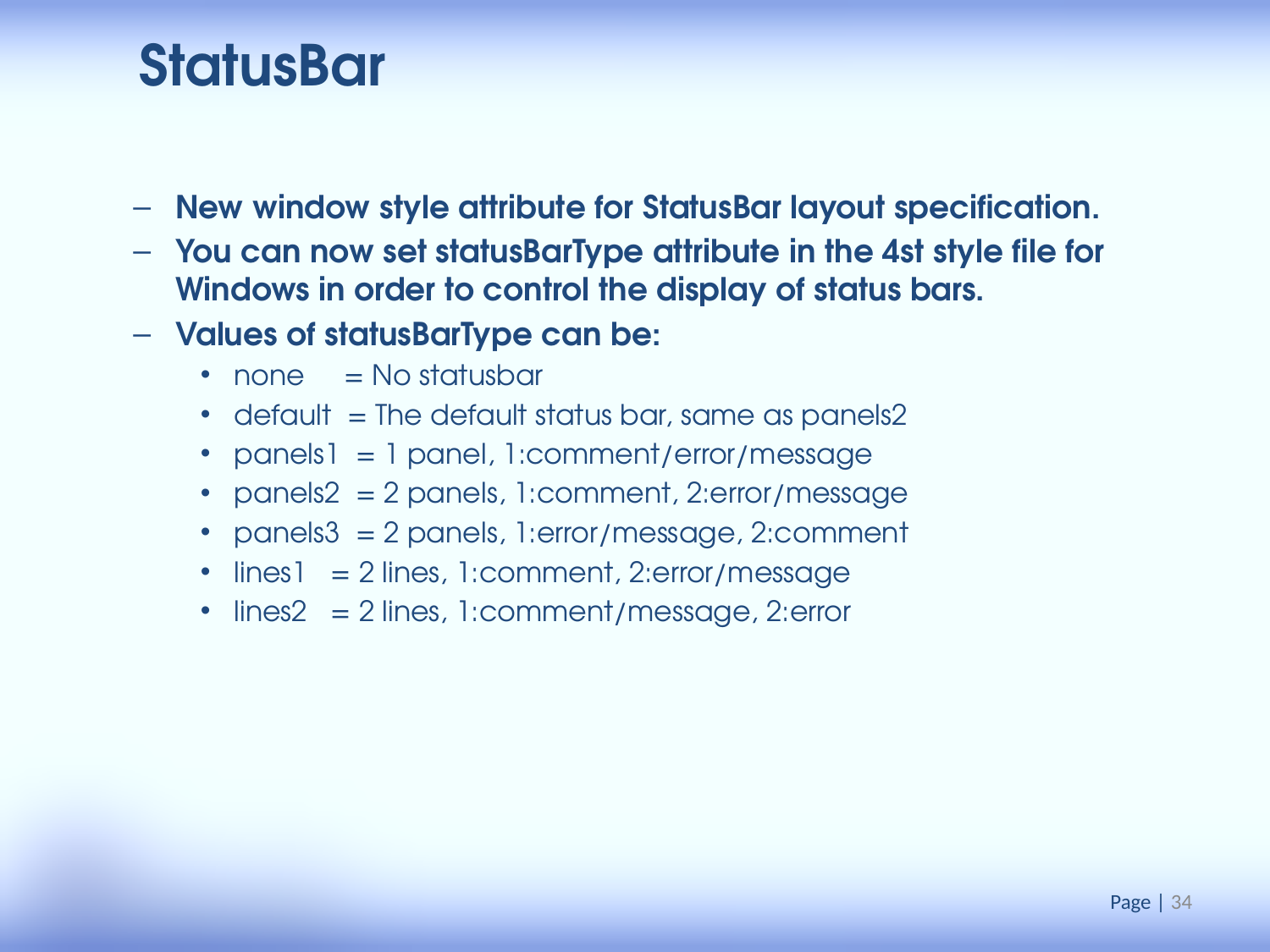

StatusBar
New window style attribute for StatusBar layout specification.
You can now set statusBarType attribute in the 4st style file for Windows in order to control the display of status bars.
Values of statusBarType can be:
none     = No statusbar
default  = The default status bar, same as panels2
panels1  = 1 panel, 1:comment/error/message
panels2  = 2 panels, 1:comment, 2:error/message
panels3  = 2 panels, 1:error/message, 2:comment
lines1   = 2 lines, 1:comment, 2:error/message
lines2   = 2 lines, 1:comment/message, 2:error